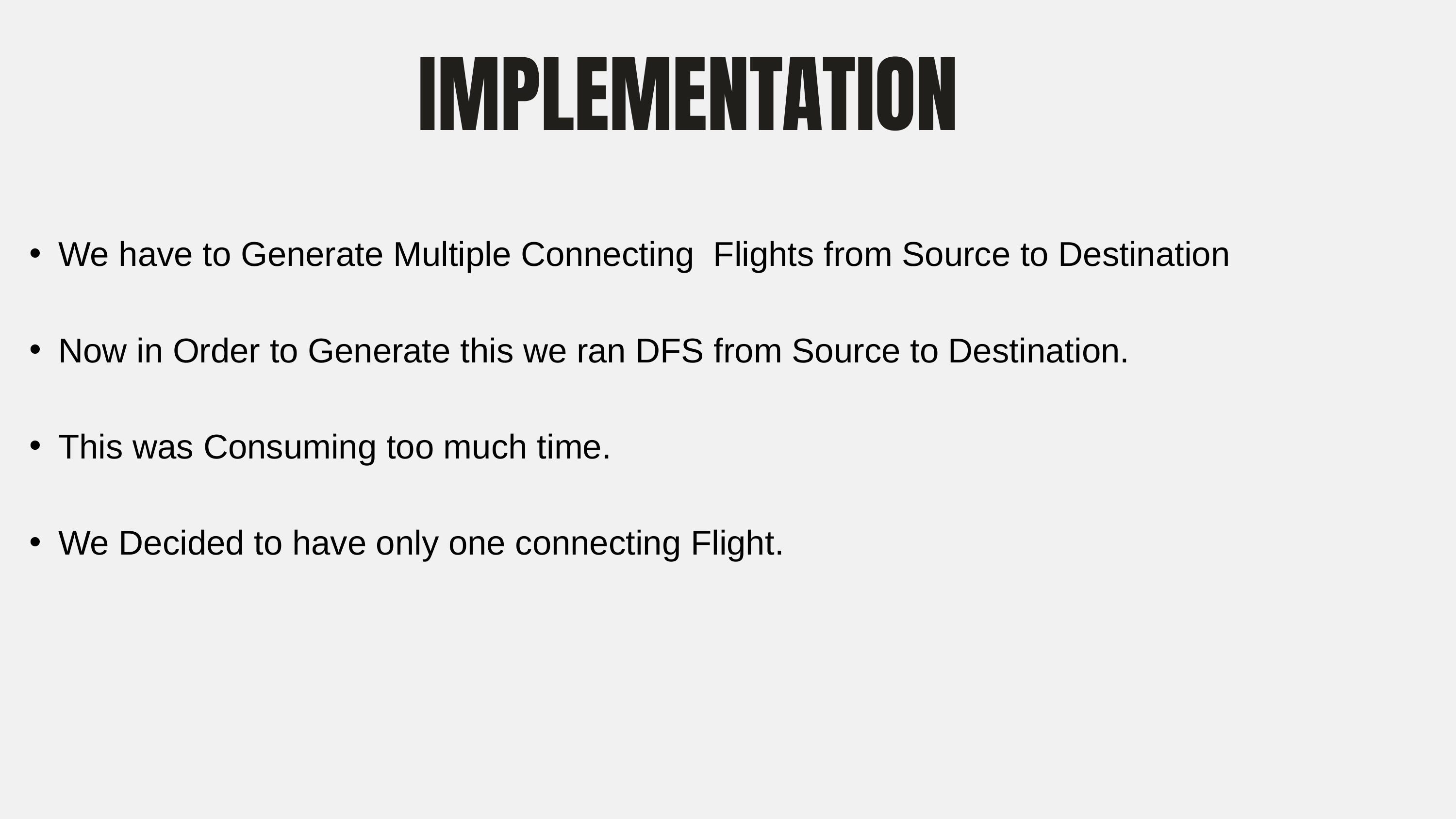

IMPLEMENTATION
We have to Generate Multiple Connecting  Flights from Source to Destination

Now in Order to Generate this we ran DFS from Source to Destination.

This was Consuming too much time.

We Decided to have only one connecting Flight.